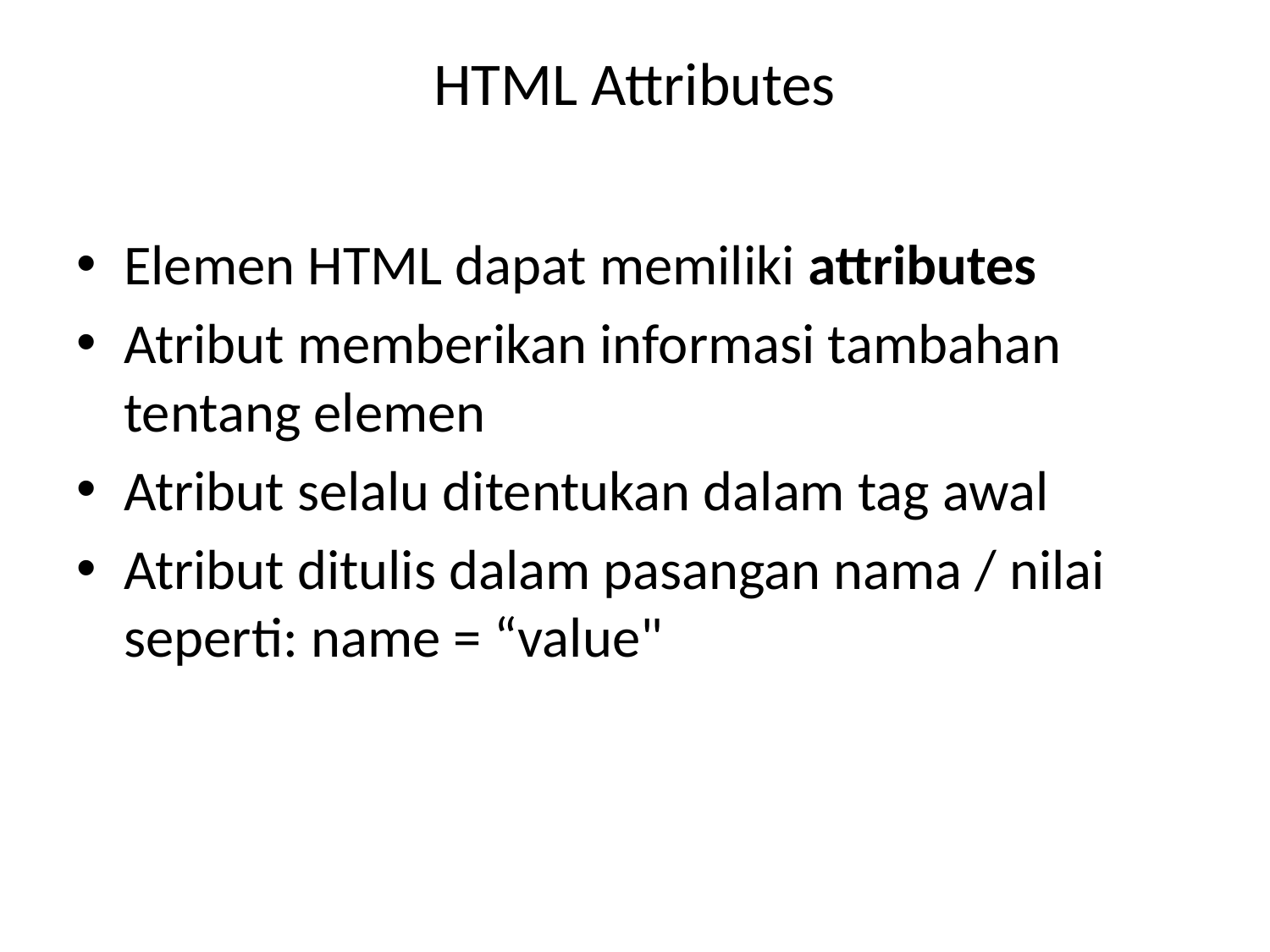

# HTML Attributes
Elemen HTML dapat memiliki attributes
Atribut memberikan informasi tambahan tentang elemen
Atribut selalu ditentukan dalam tag awal
Atribut ditulis dalam pasangan nama / nilai seperti: name = “value"